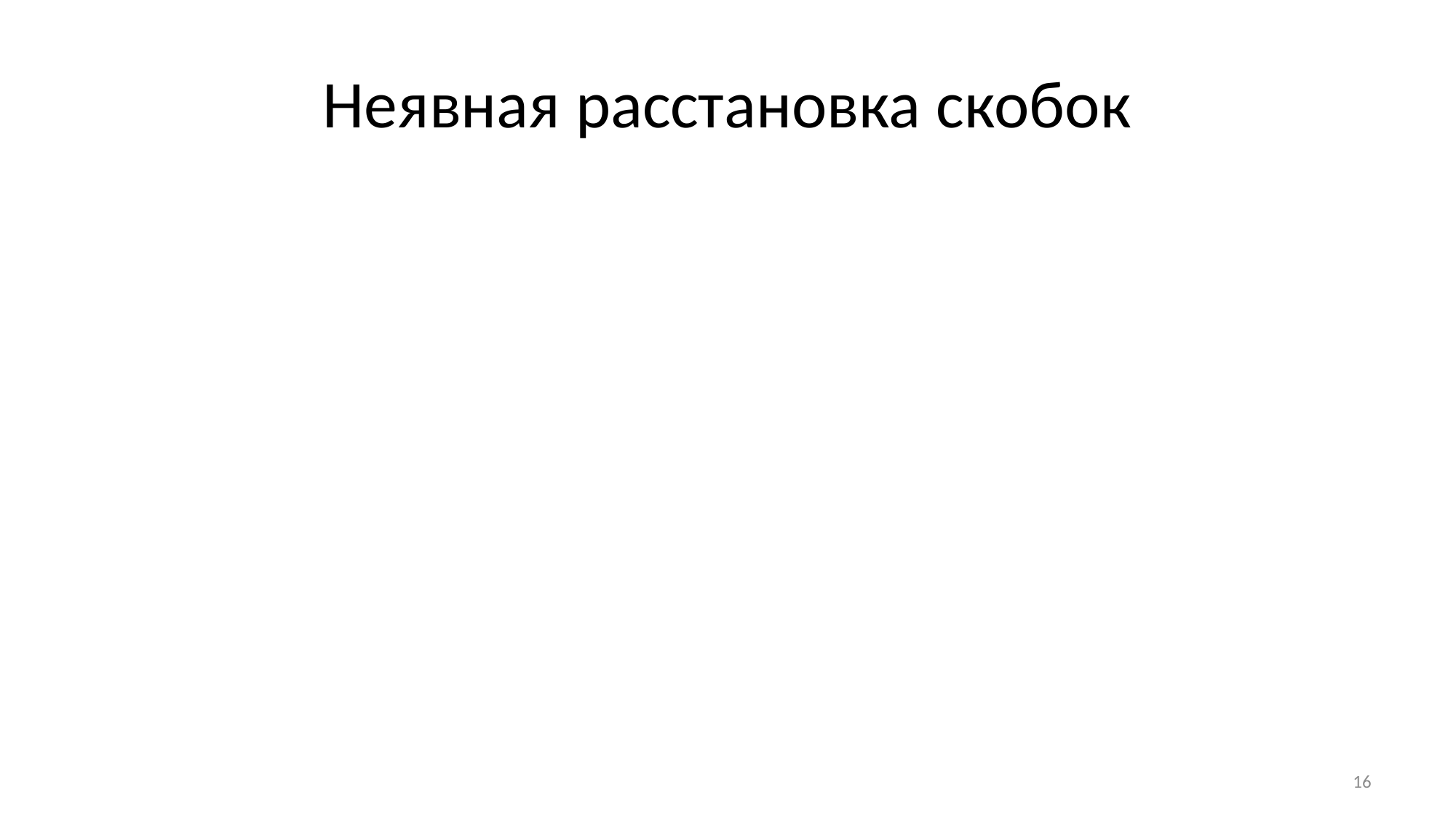

# Неявная расстановка скобок
Если в выражении нет скобок и есть два или более операторов, то связываем скобками

все одноместные операторы с идентификаторами и константами
В порядке убывания приоритетов

все 2- и 3-местные операторы с оставшимися идентификаторами и константами и получившимися на предыдущем шаге выражениями в скобках
В порядке убывания приоритетов
При одинаковом приоритете в соответствии с ассоциативностью

16